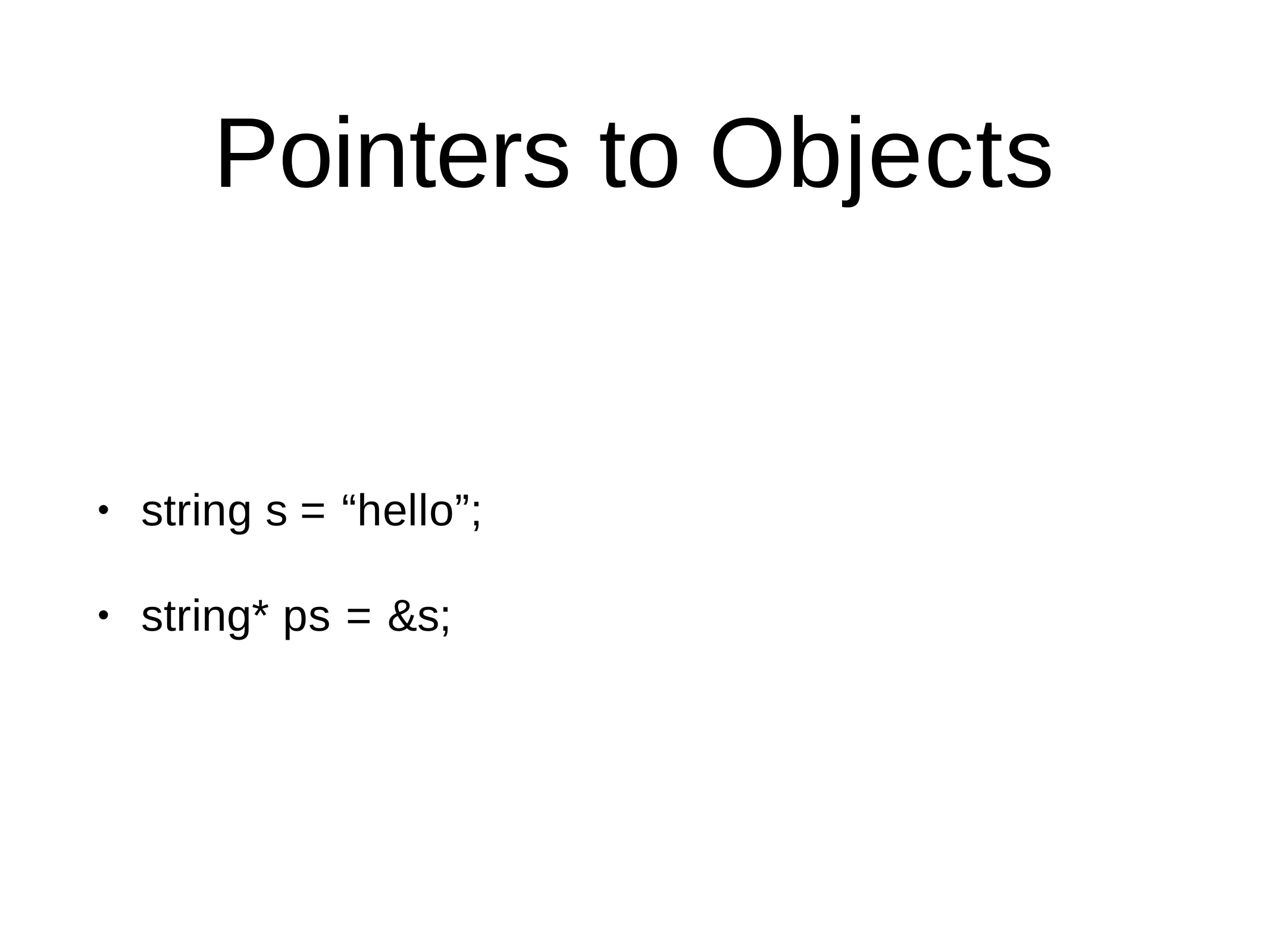

# Pointers to Objects
string s = “hello”;
•
string* ps = &s;
•